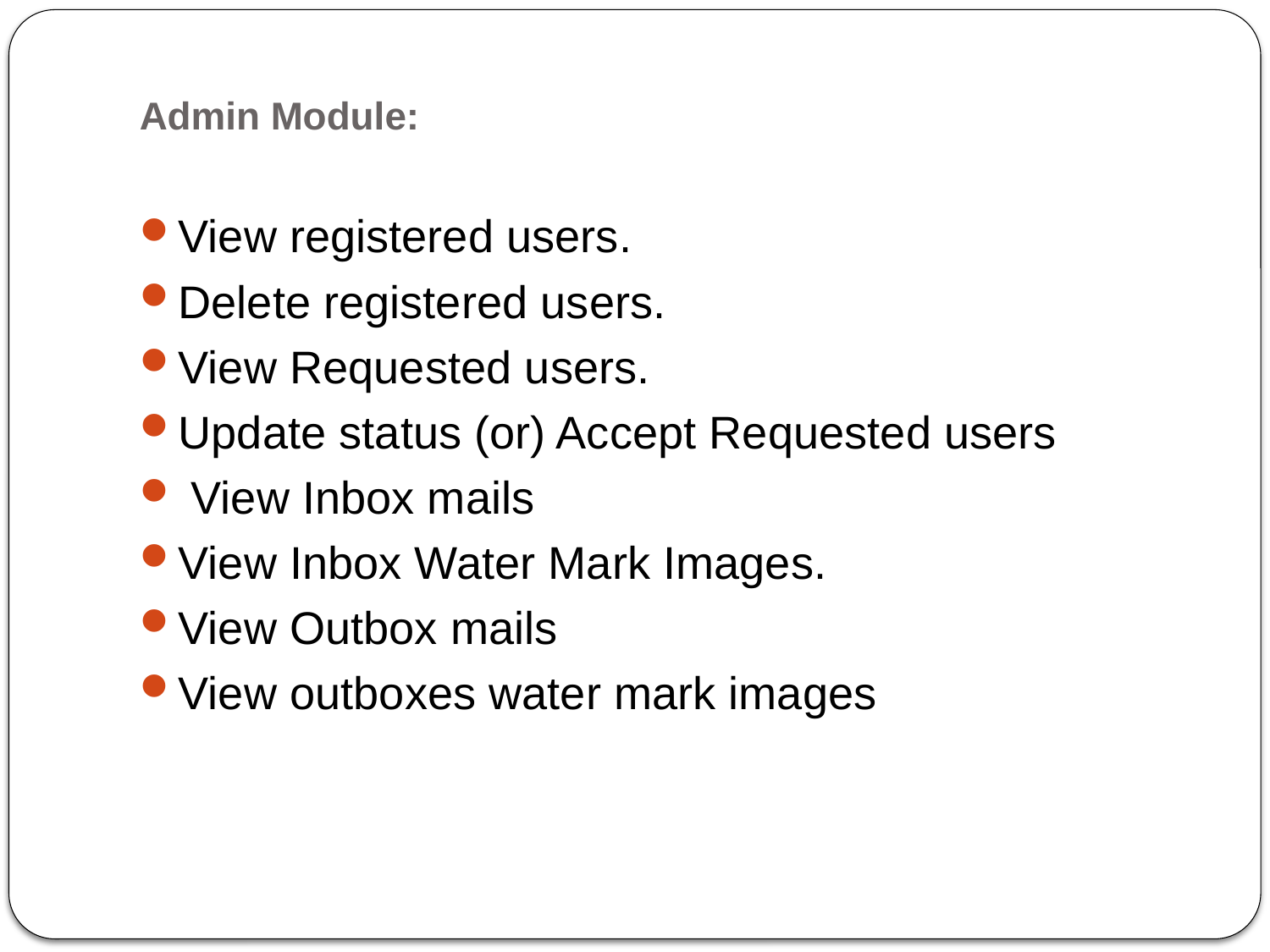

# Admin Module:
View registered users.
Delete registered users.
View Requested users.
Update status (or) Accept Requested users
 View Inbox mails
View Inbox Water Mark Images.
View Outbox mails
View outboxes water mark images